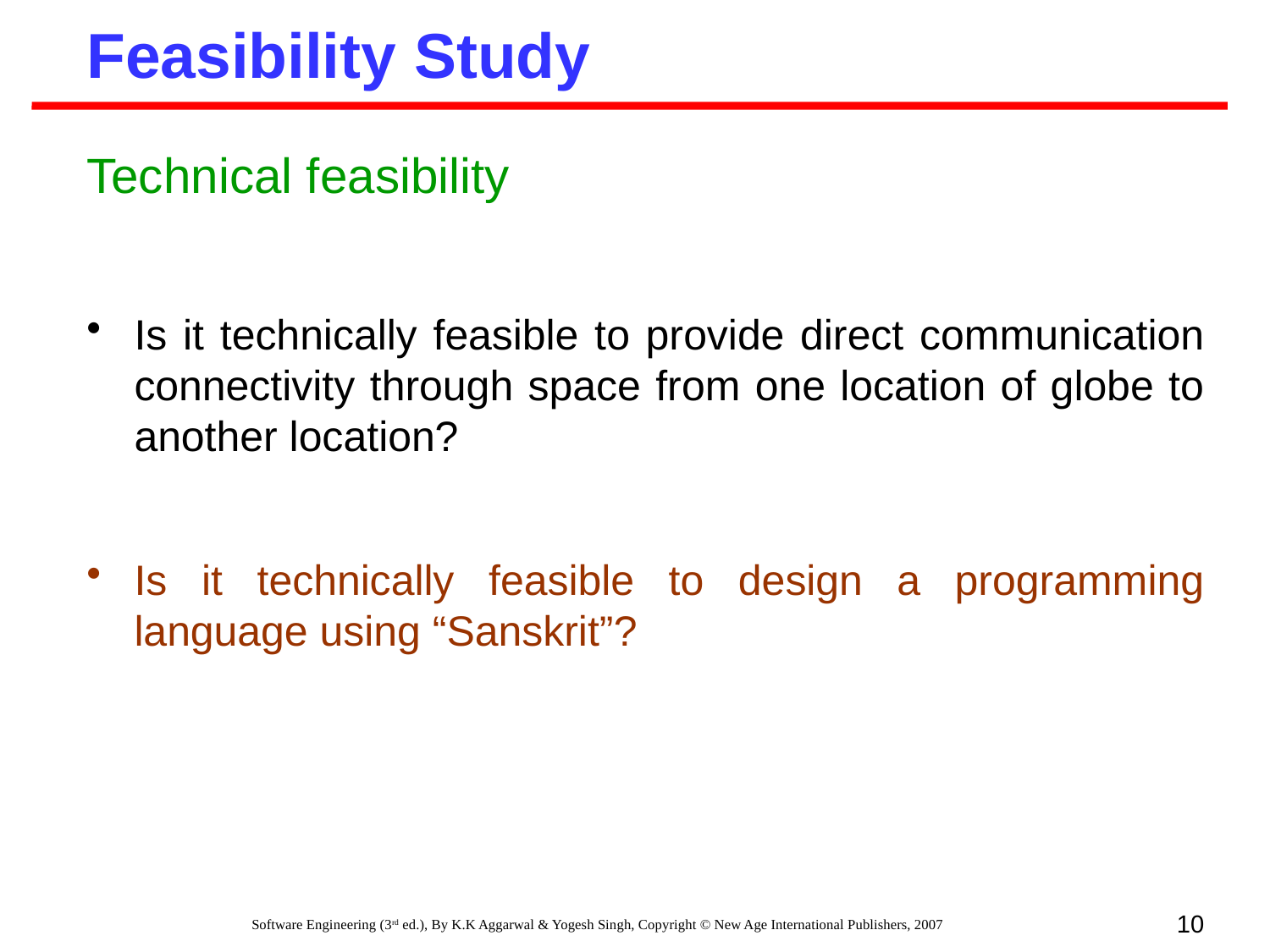

Feasibility Study

Technical feasibility

Is it technically feasible to provide direct communication connectivity through space from one location of globe to another location?

Is it technically feasible to design a programming language using “Sanskrit”?

10